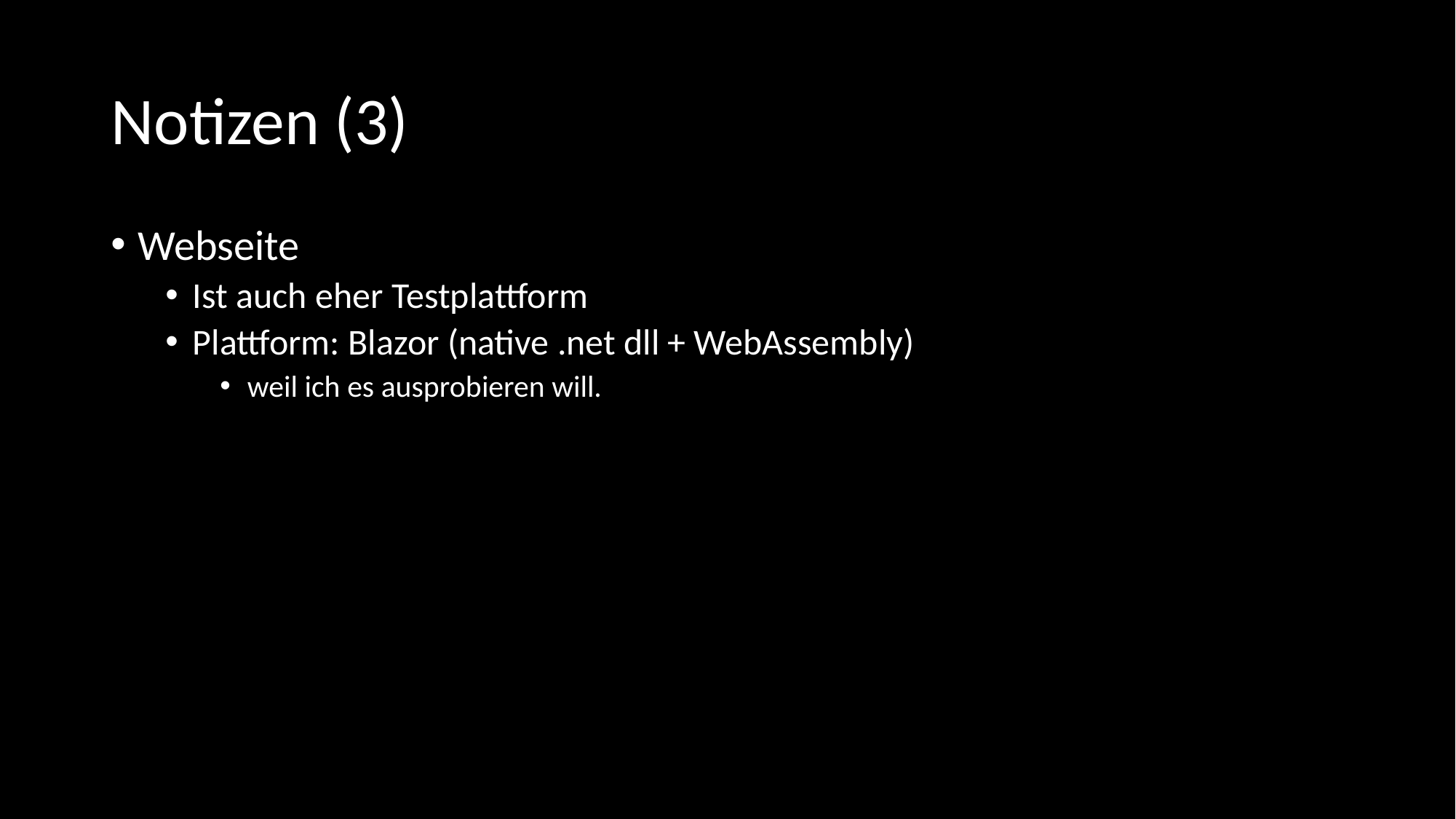

# Notizen (3)
Webseite
Ist auch eher Testplattform
Plattform: Blazor (native .net dll + WebAssembly)
weil ich es ausprobieren will.